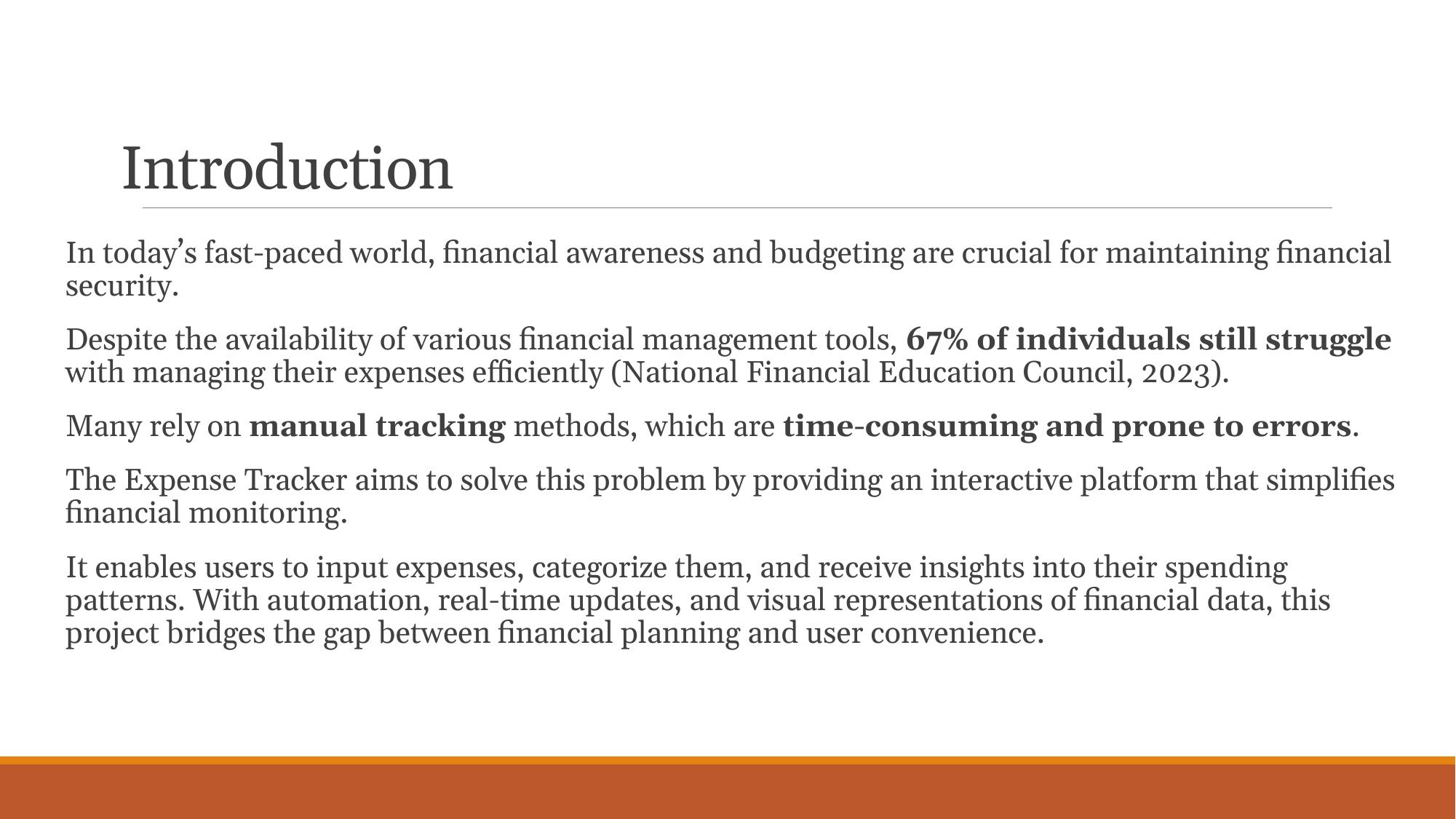

# Introduction
In today’s fast-paced world, financial awareness and budgeting are crucial for maintaining financial security.
Despite the availability of various financial management tools, 67% of individuals still struggle with managing their expenses efficiently (National Financial Education Council, 2023).
Many rely on manual tracking methods, which are time-consuming and prone to errors.
The Expense Tracker aims to solve this problem by providing an interactive platform that simplifies financial monitoring.
It enables users to input expenses, categorize them, and receive insights into their spending patterns. With automation, real-time updates, and visual representations of financial data, this project bridges the gap between financial planning and user convenience.